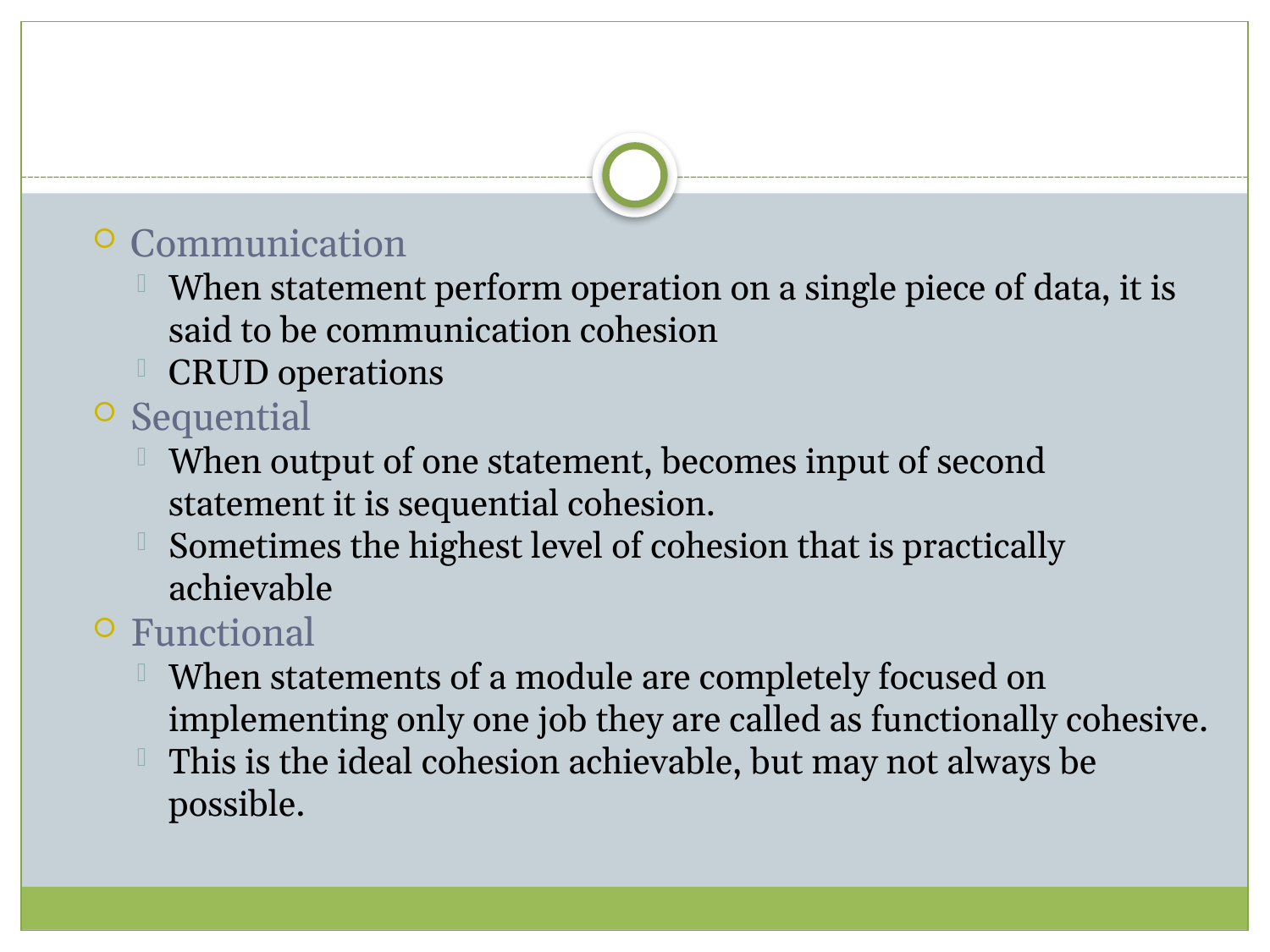

Communication
When statement perform operation on a single piece of data, it is said to be communication cohesion
CRUD operations
Sequential
When output of one statement, becomes input of second statement it is sequential cohesion.
Sometimes the highest level of cohesion that is practically achievable
Functional
When statements of a module are completely focused on implementing only one job they are called as functionally cohesive.
This is the ideal cohesion achievable, but may not always be possible.